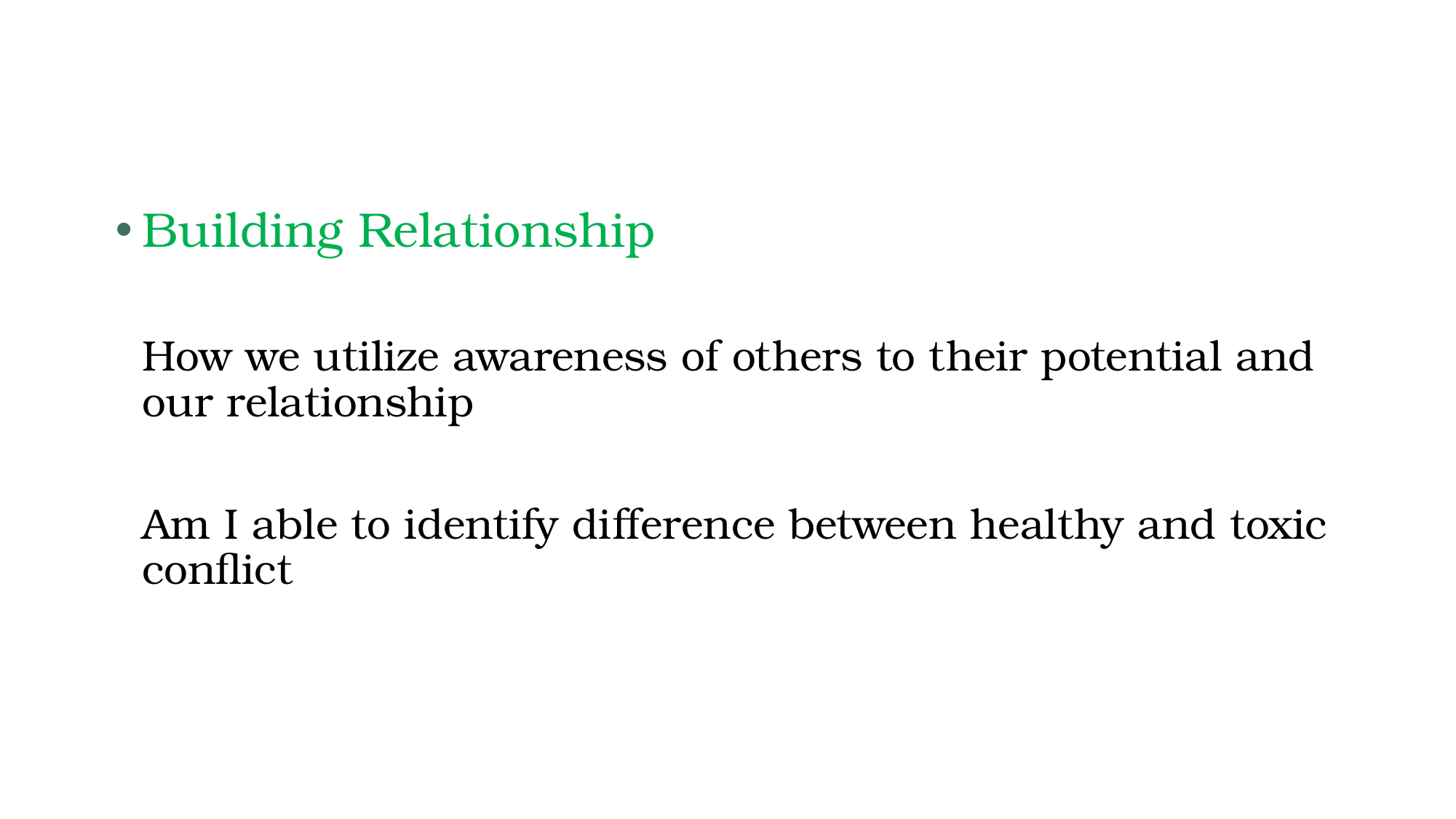

#
Building Relationship

	How we utilize awareness of others to their potential and our relationship

	Am I able to identify difference between healthy and toxic conflict